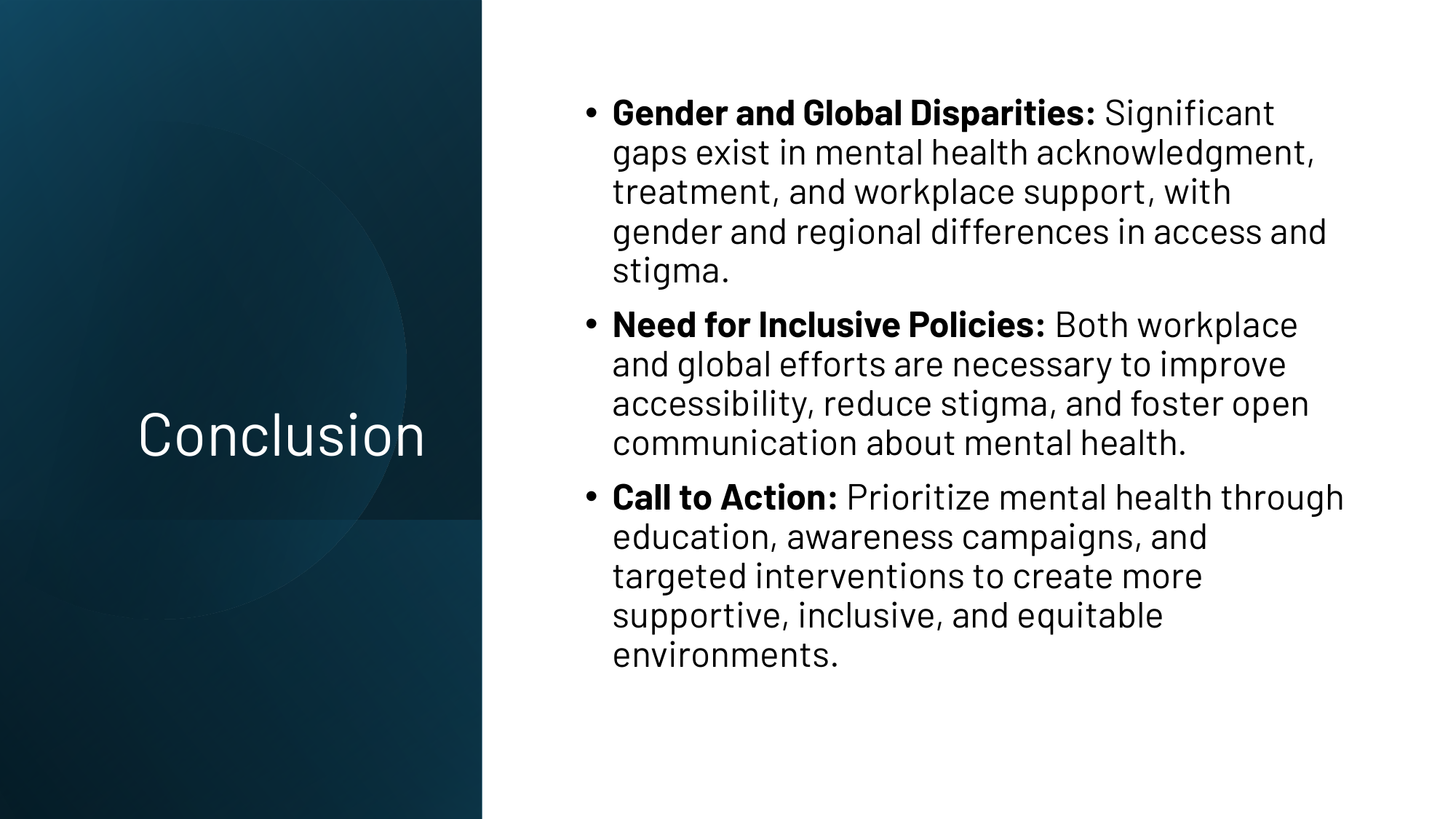

# Conclusion
Gender and Global Disparities: Significant gaps exist in mental health acknowledgment, treatment, and workplace support, with gender and regional differences in access and stigma.
Need for Inclusive Policies: Both workplace and global efforts are necessary to improve accessibility, reduce stigma, and foster open communication about mental health.
Call to Action: Prioritize mental health through education, awareness campaigns, and targeted interventions to create more supportive, inclusive, and equitable environments.